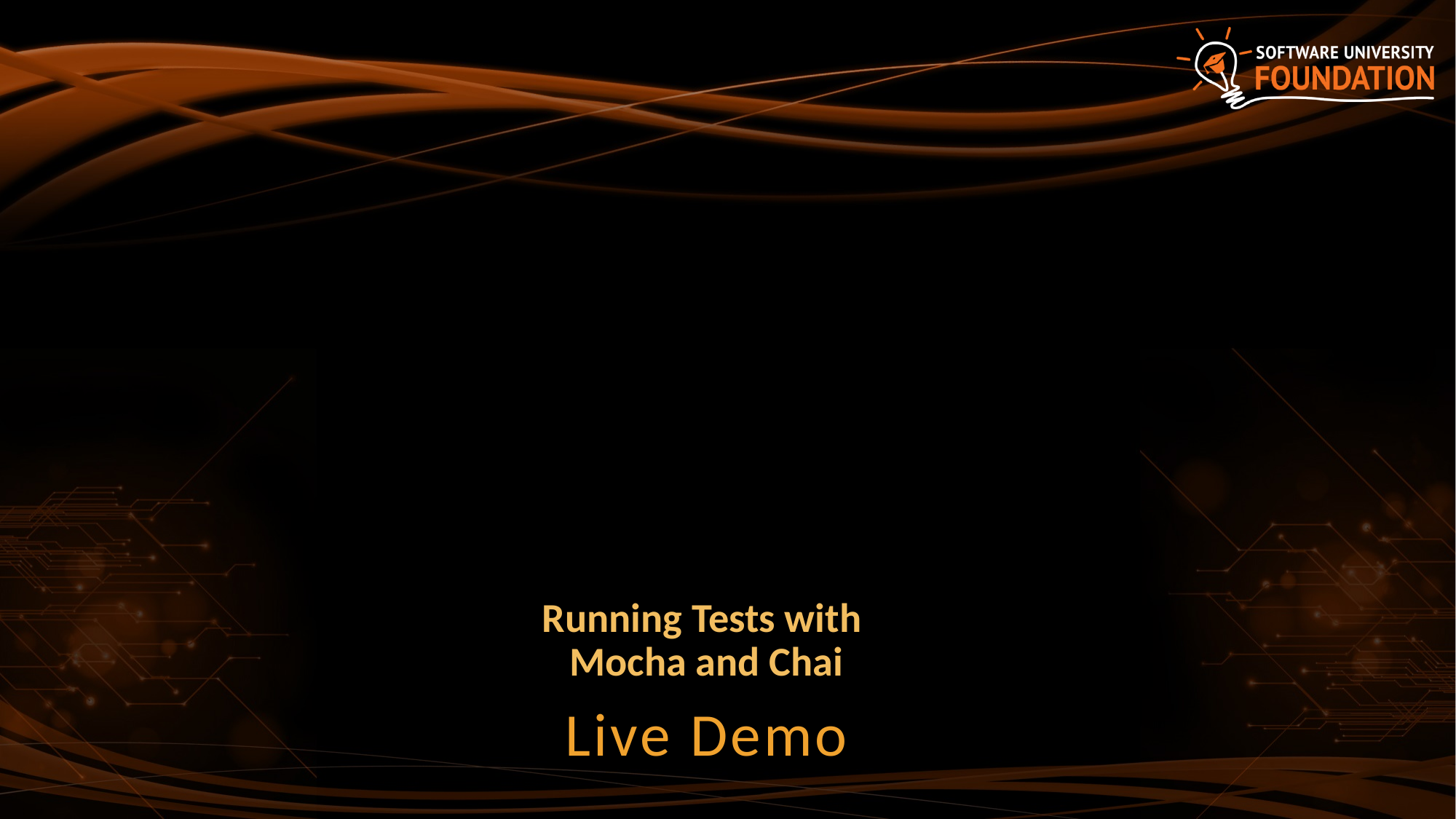

# Running Tests with Mocha and Chai
Live Demo